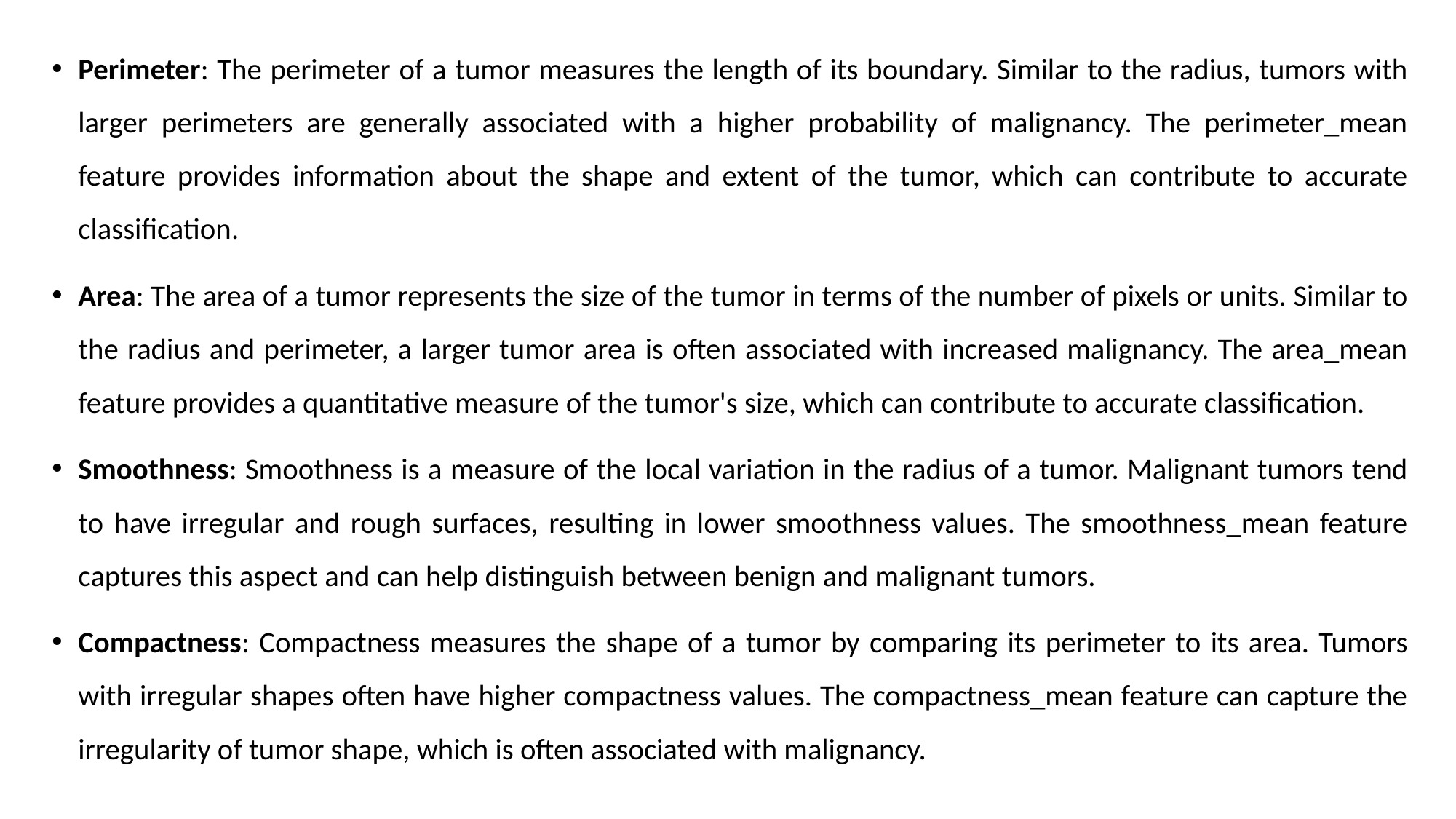

Perimeter: The perimeter of a tumor measures the length of its boundary. Similar to the radius, tumors with larger perimeters are generally associated with a higher probability of malignancy. The perimeter_mean feature provides information about the shape and extent of the tumor, which can contribute to accurate classification.
Area: The area of a tumor represents the size of the tumor in terms of the number of pixels or units. Similar to the radius and perimeter, a larger tumor area is often associated with increased malignancy. The area_mean feature provides a quantitative measure of the tumor's size, which can contribute to accurate classification.
Smoothness: Smoothness is a measure of the local variation in the radius of a tumor. Malignant tumors tend to have irregular and rough surfaces, resulting in lower smoothness values. The smoothness_mean feature captures this aspect and can help distinguish between benign and malignant tumors.
Compactness: Compactness measures the shape of a tumor by comparing its perimeter to its area. Tumors with irregular shapes often have higher compactness values. The compactness_mean feature can capture the irregularity of tumor shape, which is often associated with malignancy.